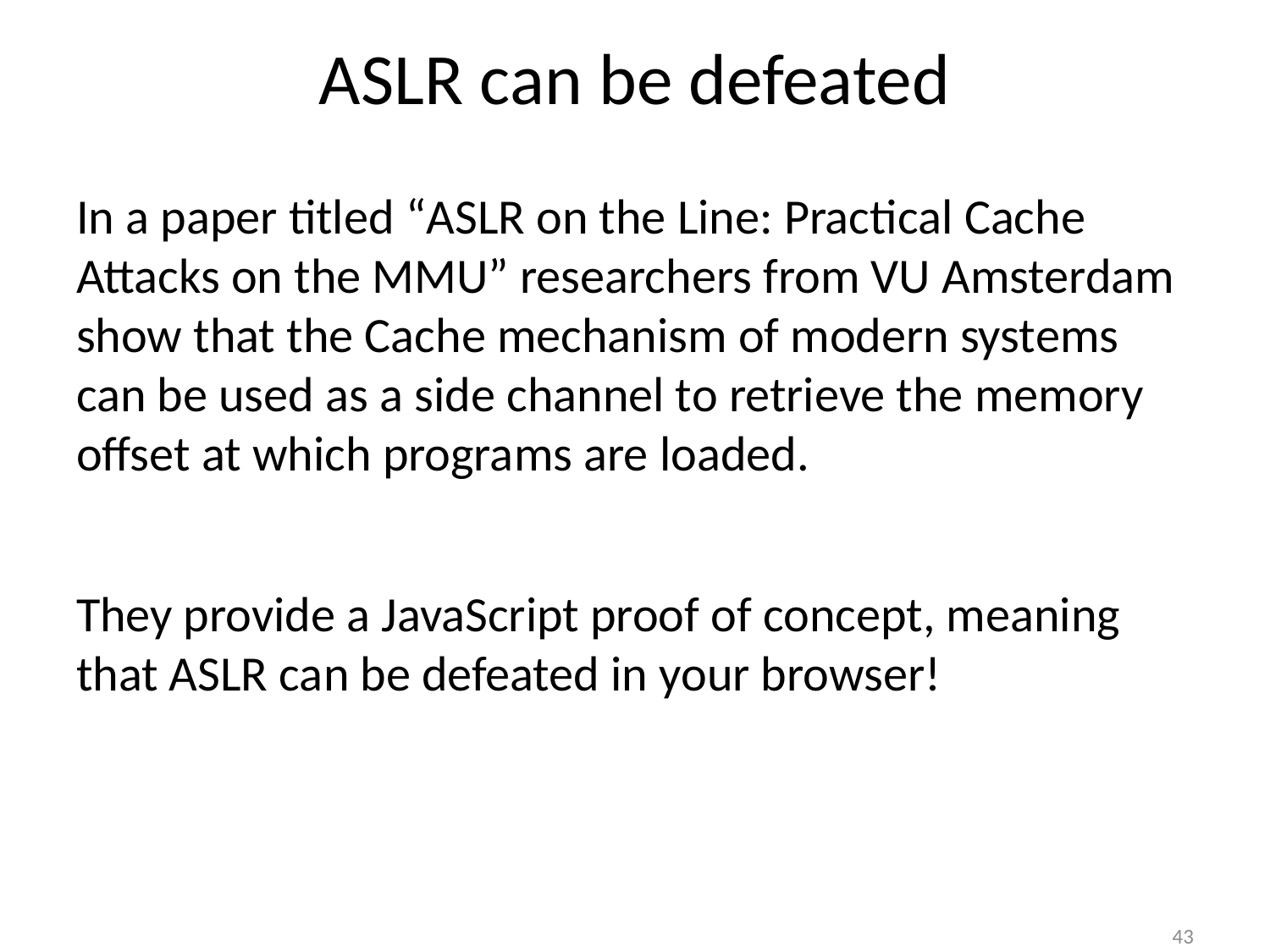

# ASLR can be defeated
In a paper titled “ASLR on the Line: Practical Cache Attacks on the MMU” researchers from VU Amsterdam show that the Cache mechanism of modern systems can be used as a side channel to retrieve the memory offset at which programs are loaded.

They provide a JavaScript proof of concept, meaning that ASLR can be defeated in your browser!
43